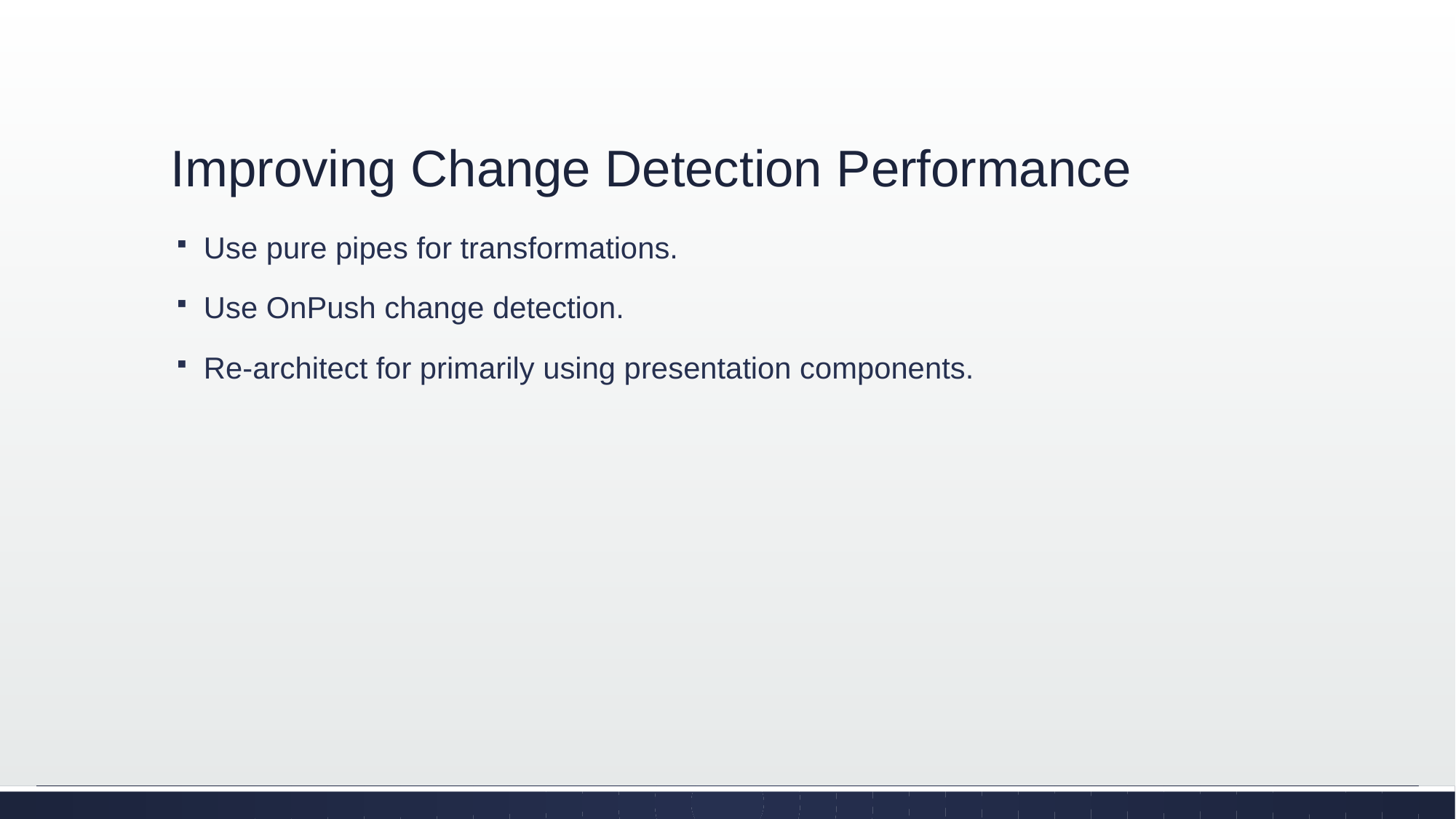

# Improving Change Detection Performance
Use pure pipes for transformations.
Use OnPush change detection.
Re-architect for primarily using presentation components.